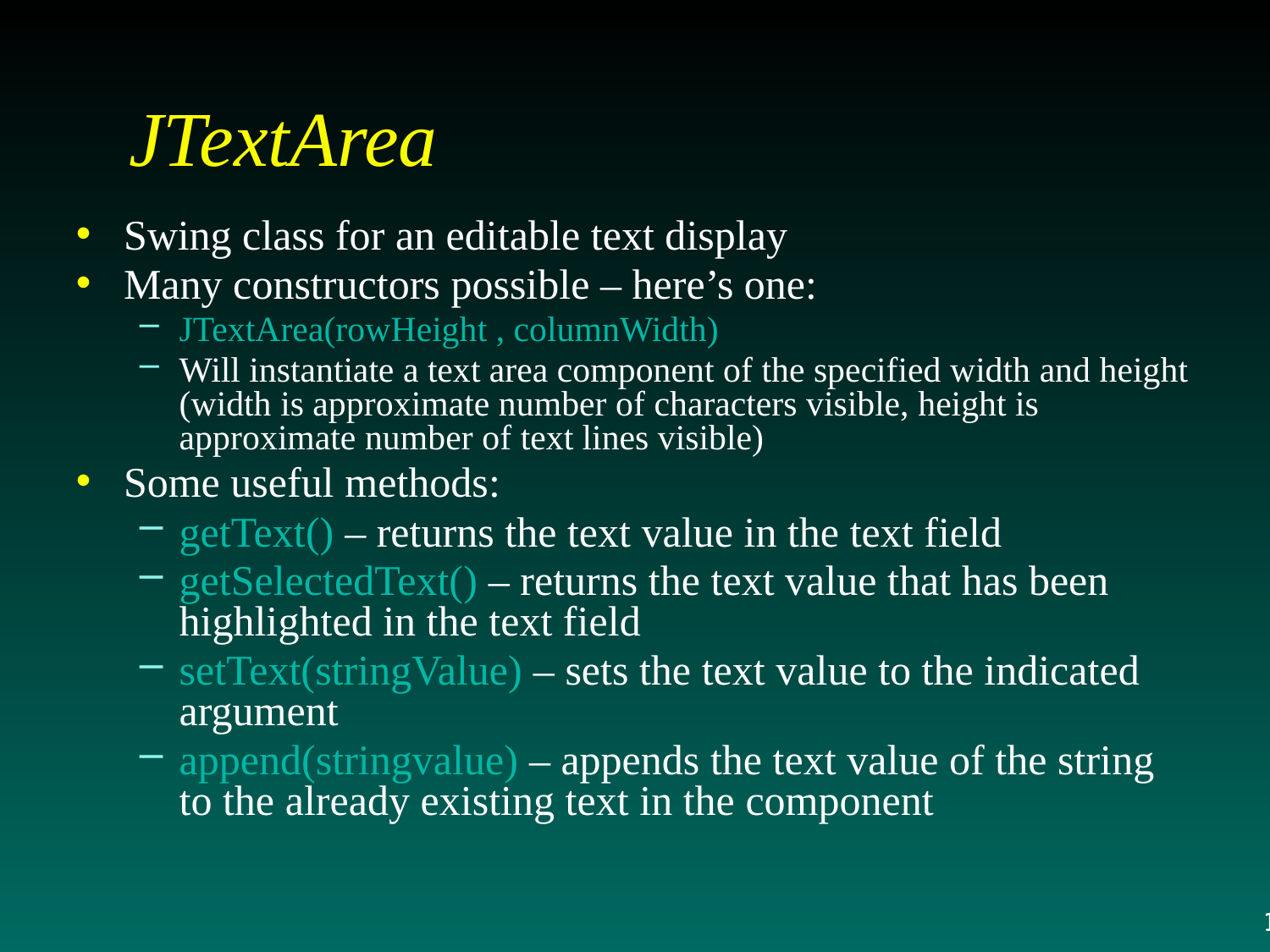

# JTextArea
Swing class for an editable text display
Many constructors possible – here’s one:
JTextArea(rowHeight , columnWidth)
Will instantiate a text area component of the specified width and height (width is approximate number of characters visible, height is approximate number of text lines visible)
Some useful methods:
getText() – returns the text value in the text field
getSelectedText() – returns the text value that has been highlighted in the text field
setText(stringValue) – sets the text value to the indicated argument
append(stringvalue) – appends the text value of the string to the already existing text in the component